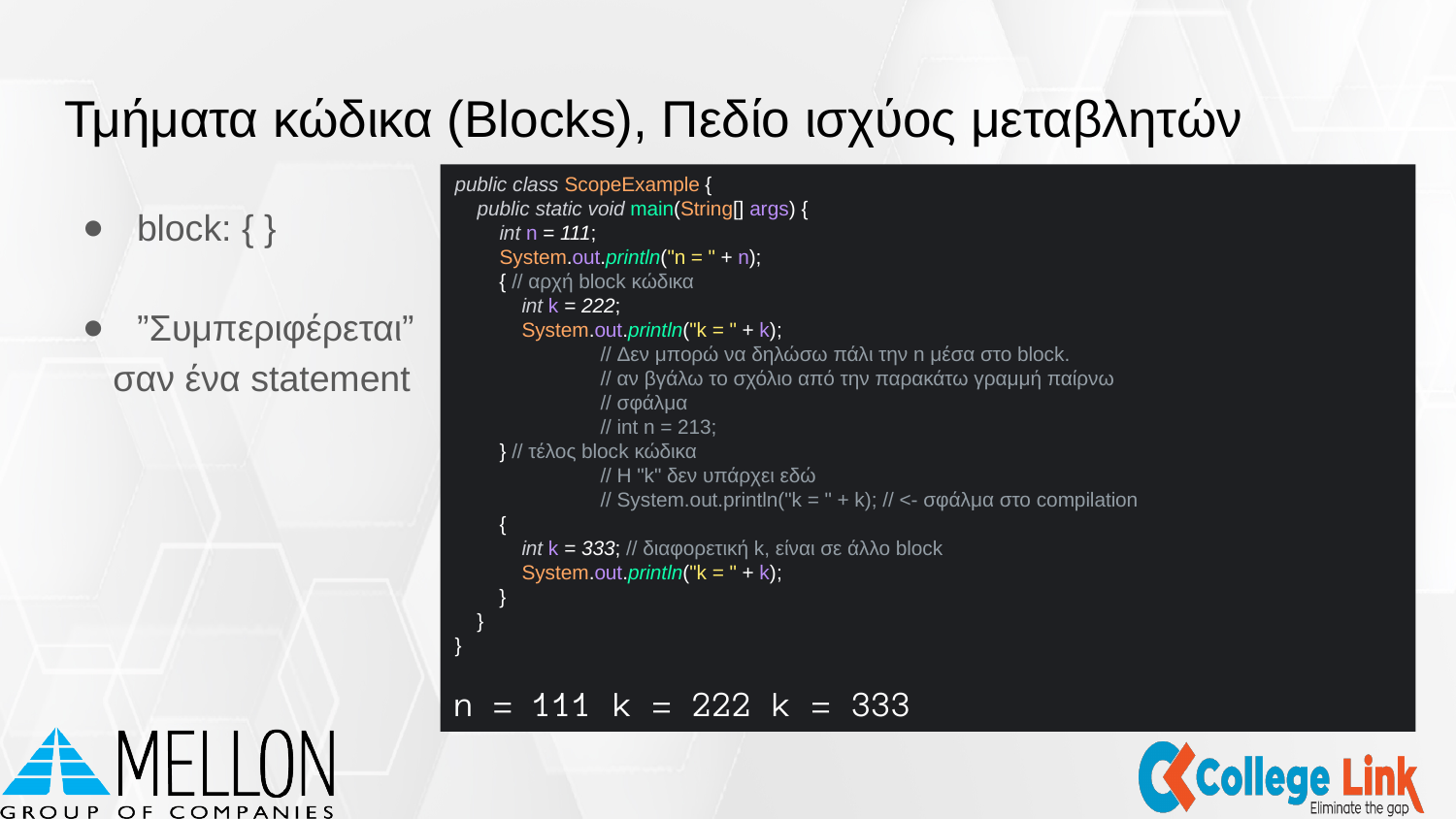

# Τμήματα κώδικα (Blocks), Πεδίο ισχύος μεταβλητών
public class ScopeExample {
    public static void main(String[] args) {
        int n = 111;
        System.out.println("n = " + n);
        { // αρχή block κώδικα
            int k = 222;
            System.out.println("k = " + k);
	// Δεν μπορώ να δηλώσω πάλι την n μέσα στο block.
	// αν βγάλω το σχόλιο από την παρακάτω γραμμή παίρνω
	// σφάλμα
	// int n = 213;
        } // τέλος block κώδικα
	// Η "k" δεν υπάρχει εδώ
	// System.out.println("k = " + k); // <- σφάλμα στο compilation
        {
            int k = 333; // διαφορετική k, είναι σε άλλο block
            System.out.println("k = " + k);
        }
    }
}

n = 111 k = 222 k = 333
block: { }

”Συμπεριφέρεται”
   σαν ένα statement